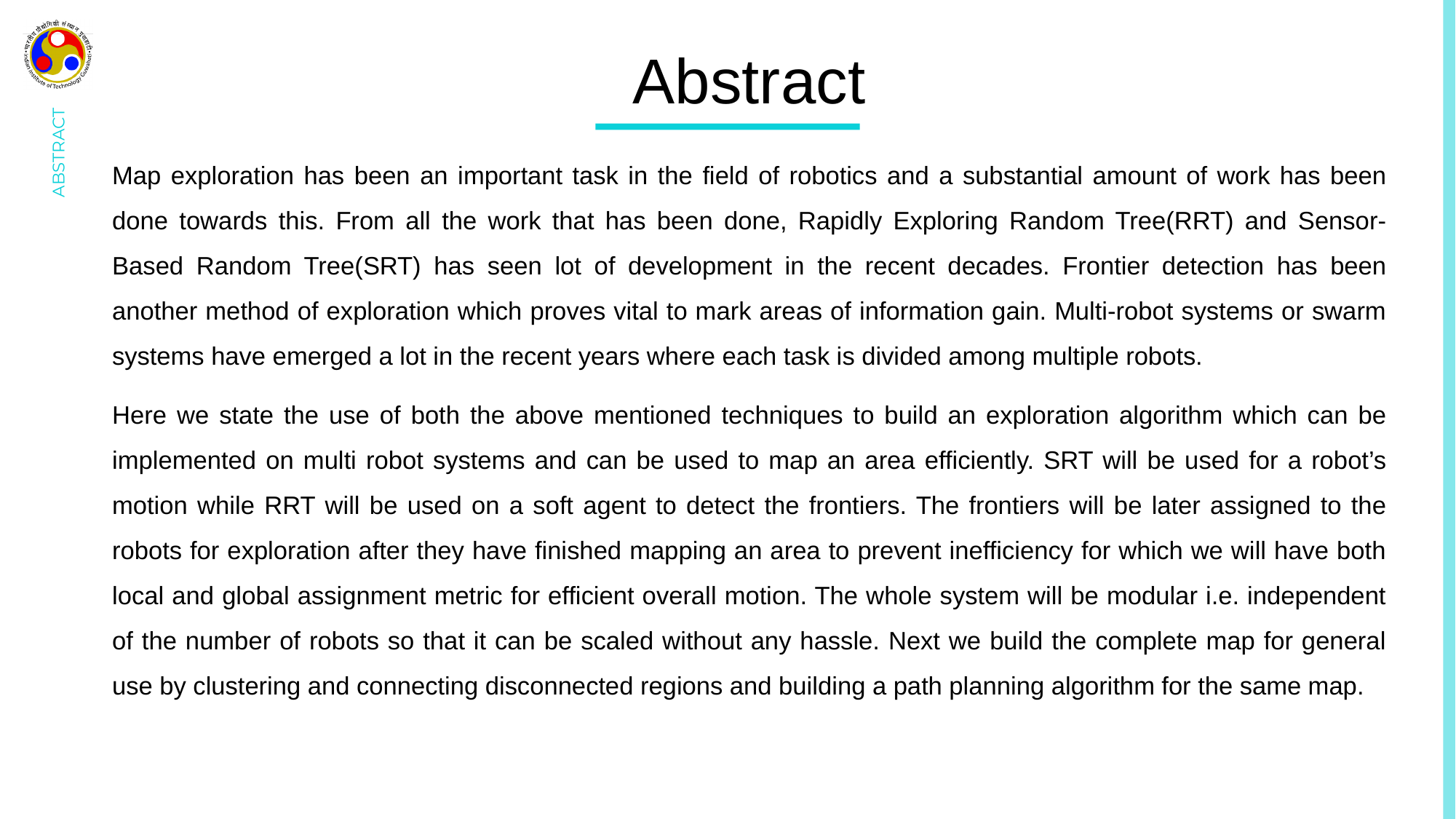

# Abstract
Map exploration has been an important task in the field of robotics and a substantial amount of work has been done towards this. From all the work that has been done, Rapidly Exploring Random Tree(RRT) and Sensor-Based Random Tree(SRT) has seen lot of development in the recent decades. Frontier detection has been another method of exploration which proves vital to mark areas of information gain. Multi-robot systems or swarm systems have emerged a lot in the recent years where each task is divided among multiple robots.
Here we state the use of both the above mentioned techniques to build an exploration algorithm which can be implemented on multi robot systems and can be used to map an area efficiently. SRT will be used for a robot’s motion while RRT will be used on a soft agent to detect the frontiers. The frontiers will be later assigned to the robots for exploration after they have finished mapping an area to prevent inefficiency for which we will have both local and global assignment metric for efficient overall motion. The whole system will be modular i.e. independent of the number of robots so that it can be scaled without any hassle. Next we build the complete map for general use by clustering and connecting disconnected regions and building a path planning algorithm for the same map.
ABSTRACT
Collaboration of Multiple Agents for Exploration and Mapping
2